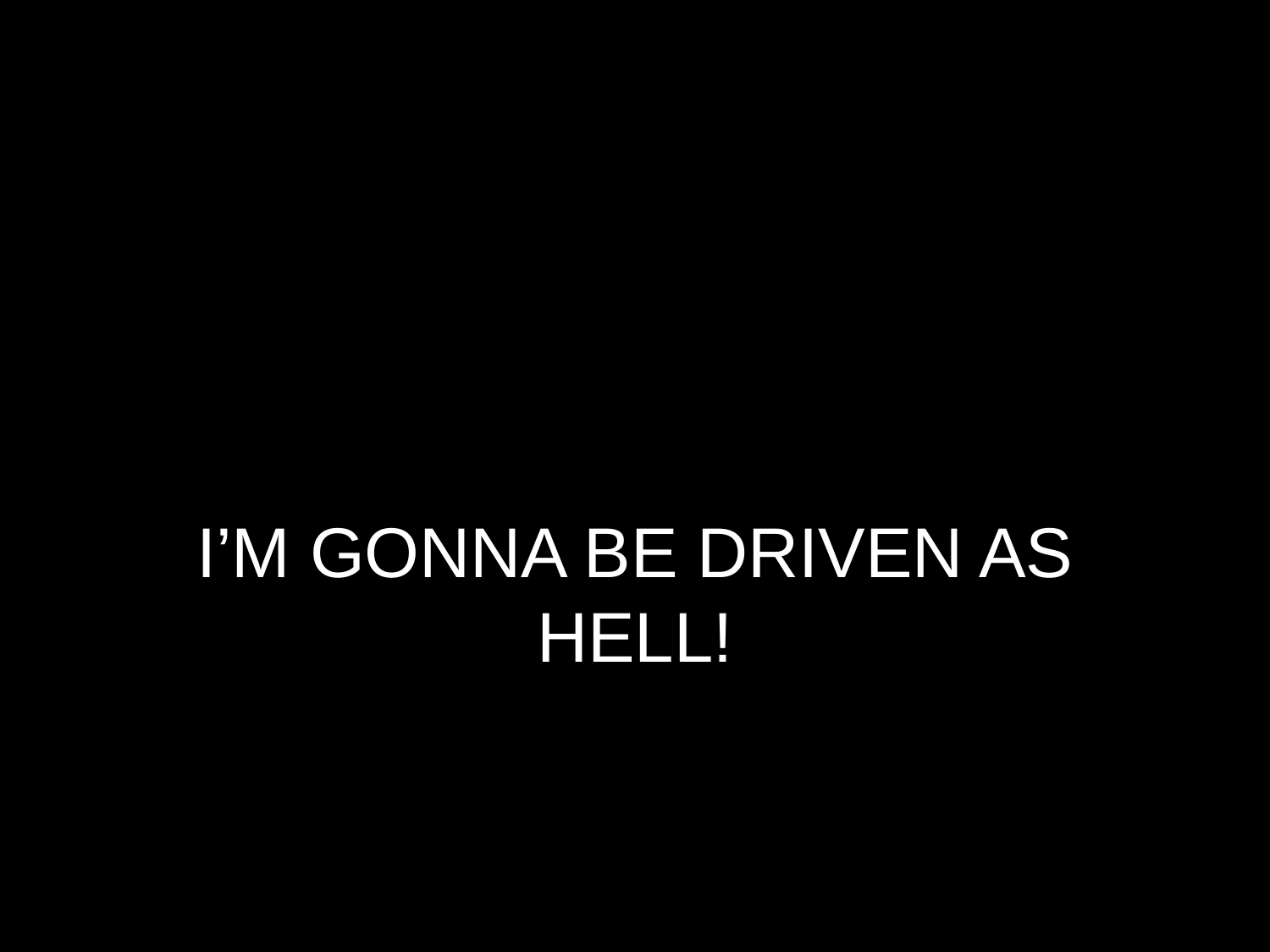

# I’M GONNA BE DRIVEN AS HELL!